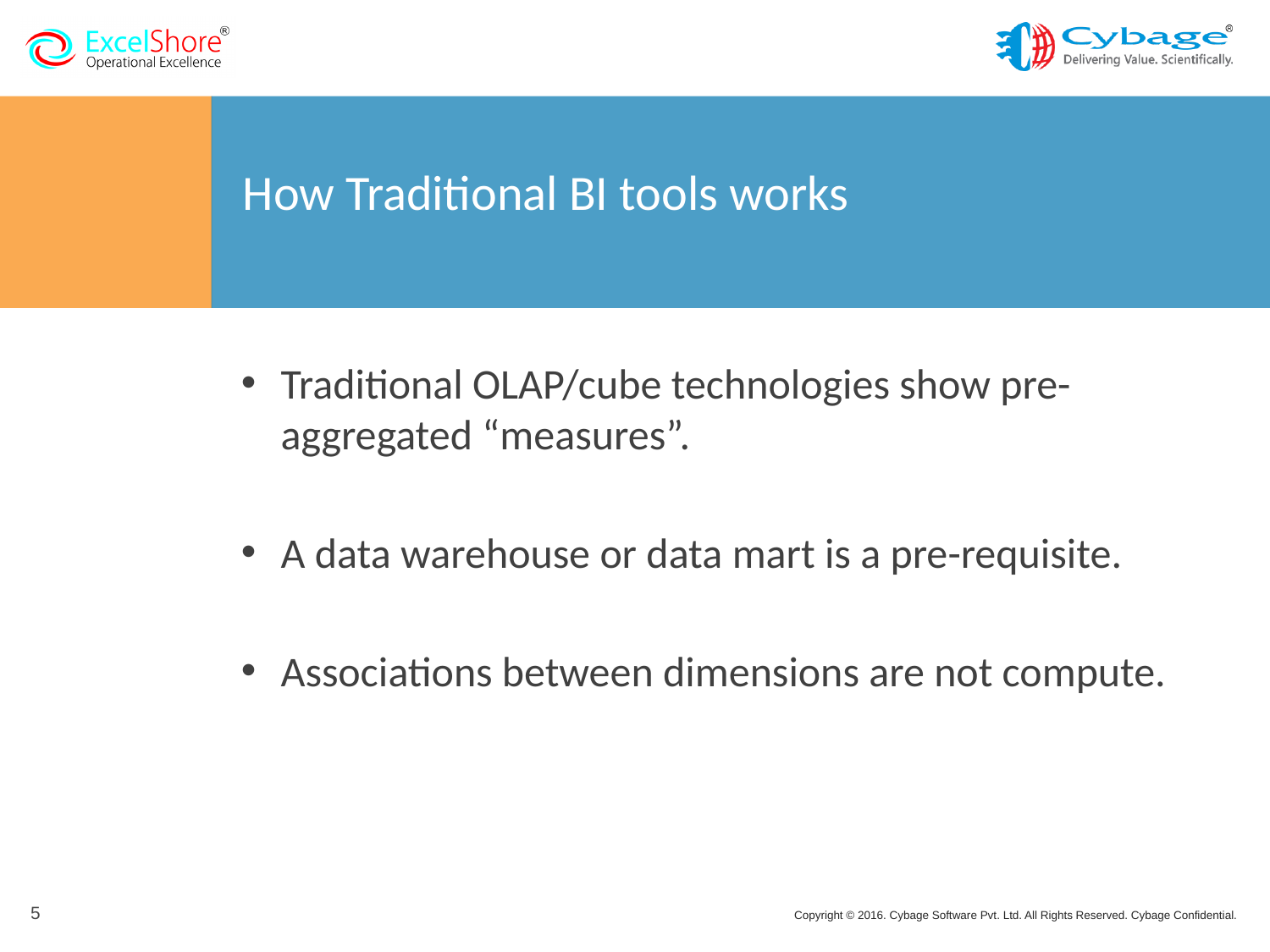

# How Traditional BI tools works
Traditional OLAP/cube technologies show pre-aggregated “measures”.

A data warehouse or data mart is a pre-requisite.

Associations between dimensions are not compute.

5